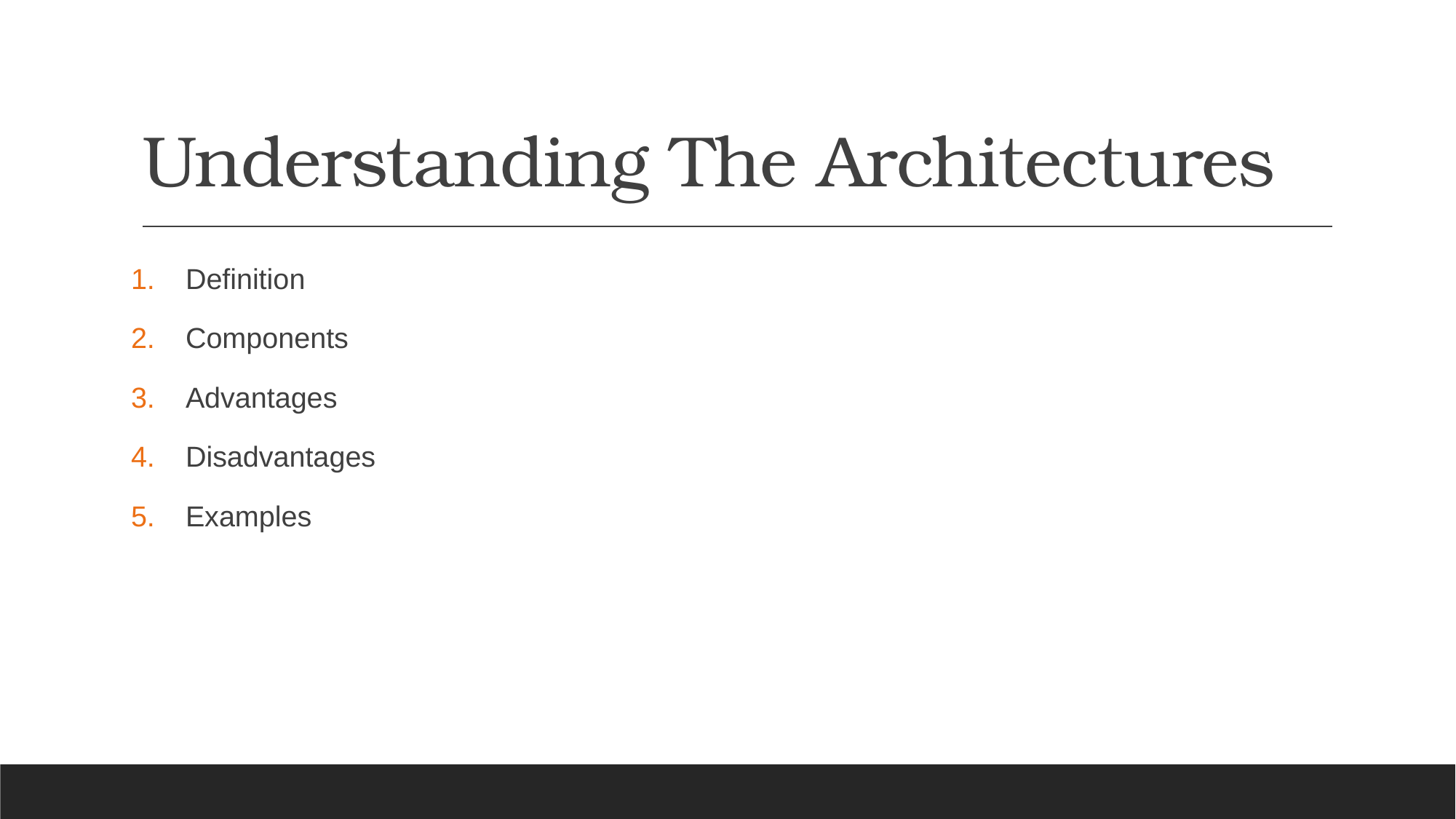

# Understanding The Architectures
Definition
Components
Advantages
Disadvantages
Examples